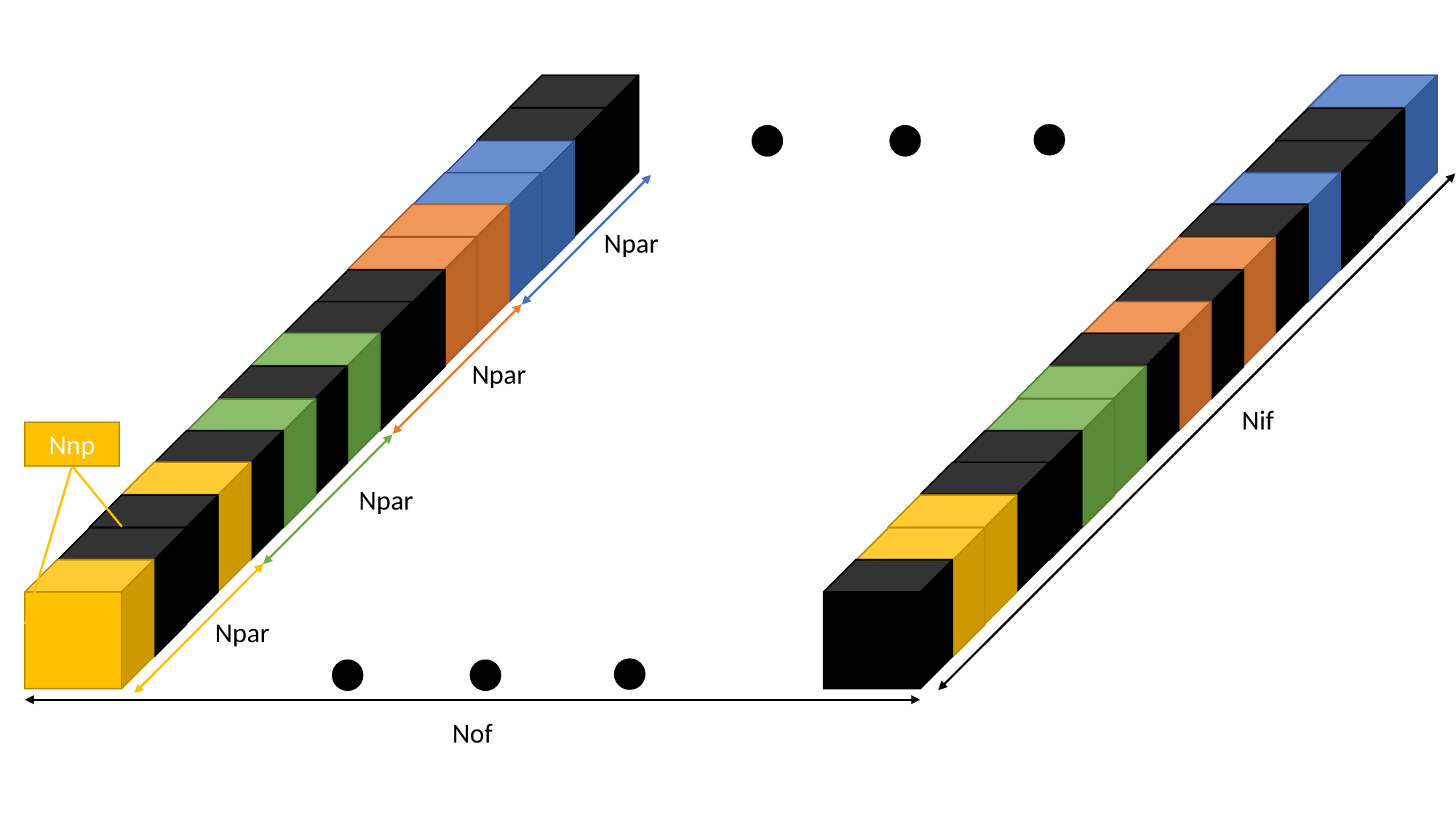

Npar

Npar

Nif

Nnp

Npar

Npar

Nof